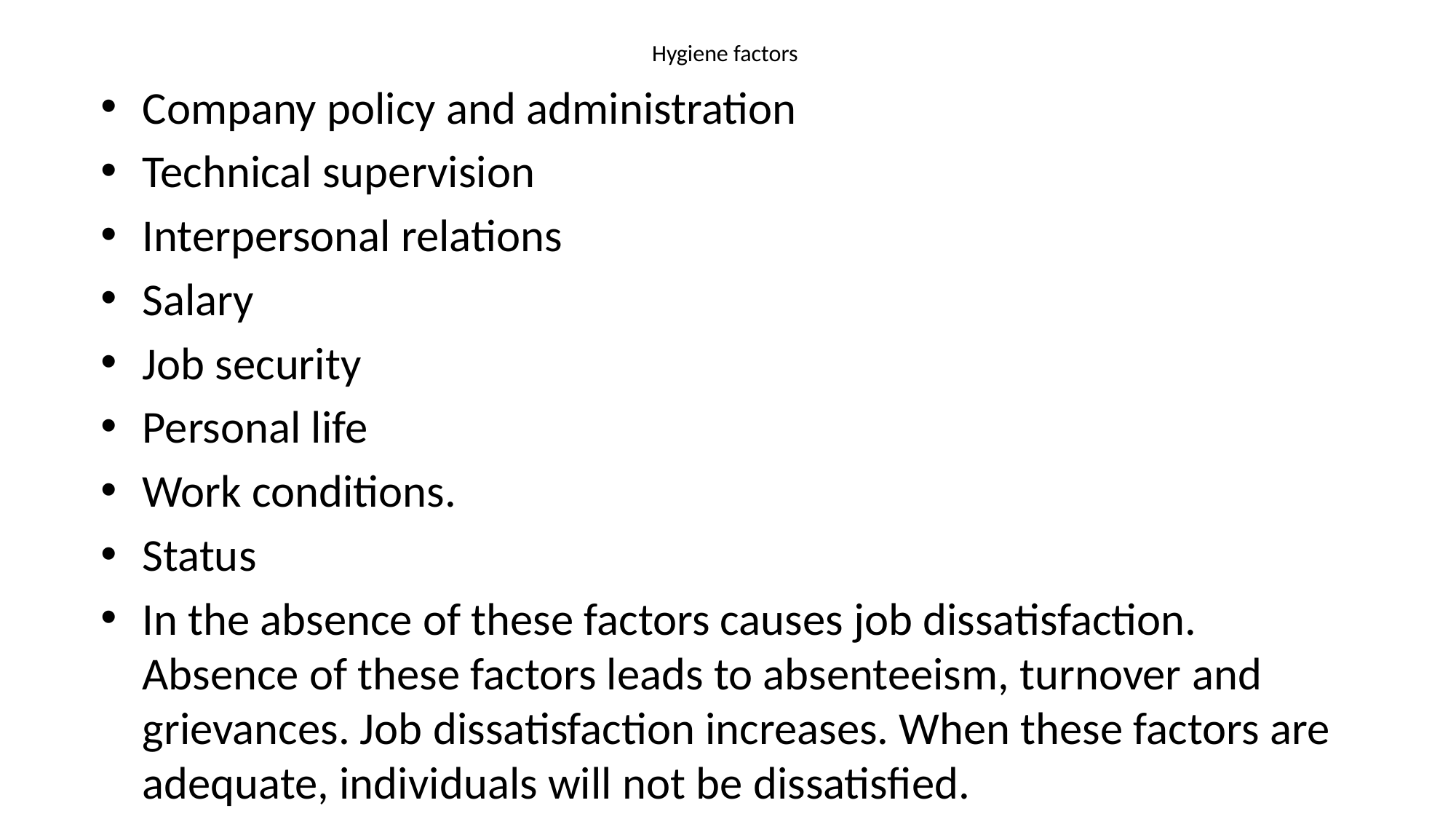

# Hygiene factors
Company policy and administration
Technical supervision
Interpersonal relations
Salary
Job security
Personal life
Work conditions.
Status
In the absence of these factors causes job dissatisfaction. Absence of these factors leads to absenteeism, turnover and grievances. Job dissatisfaction increases. When these factors are adequate, individuals will not be dissatisfied.